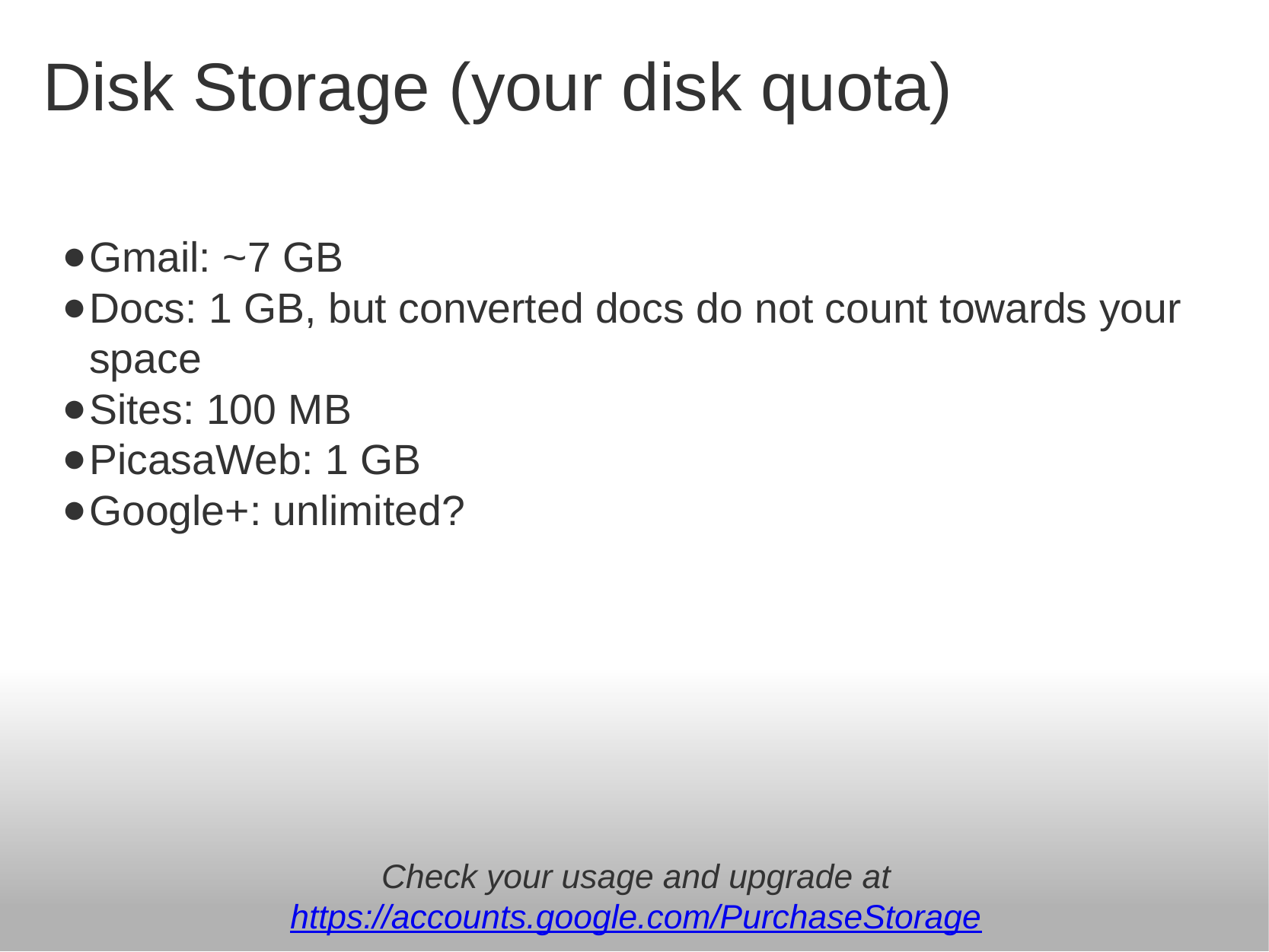

# Disk Storage (your disk quota)
Gmail: ~7 GB
Docs: 1 GB, but converted docs do not count towards your space
Sites: 100 MB
PicasaWeb: 1 GB
Google+: unlimited?

Check your usage and upgrade at
https://accounts.google.com/PurchaseStorage